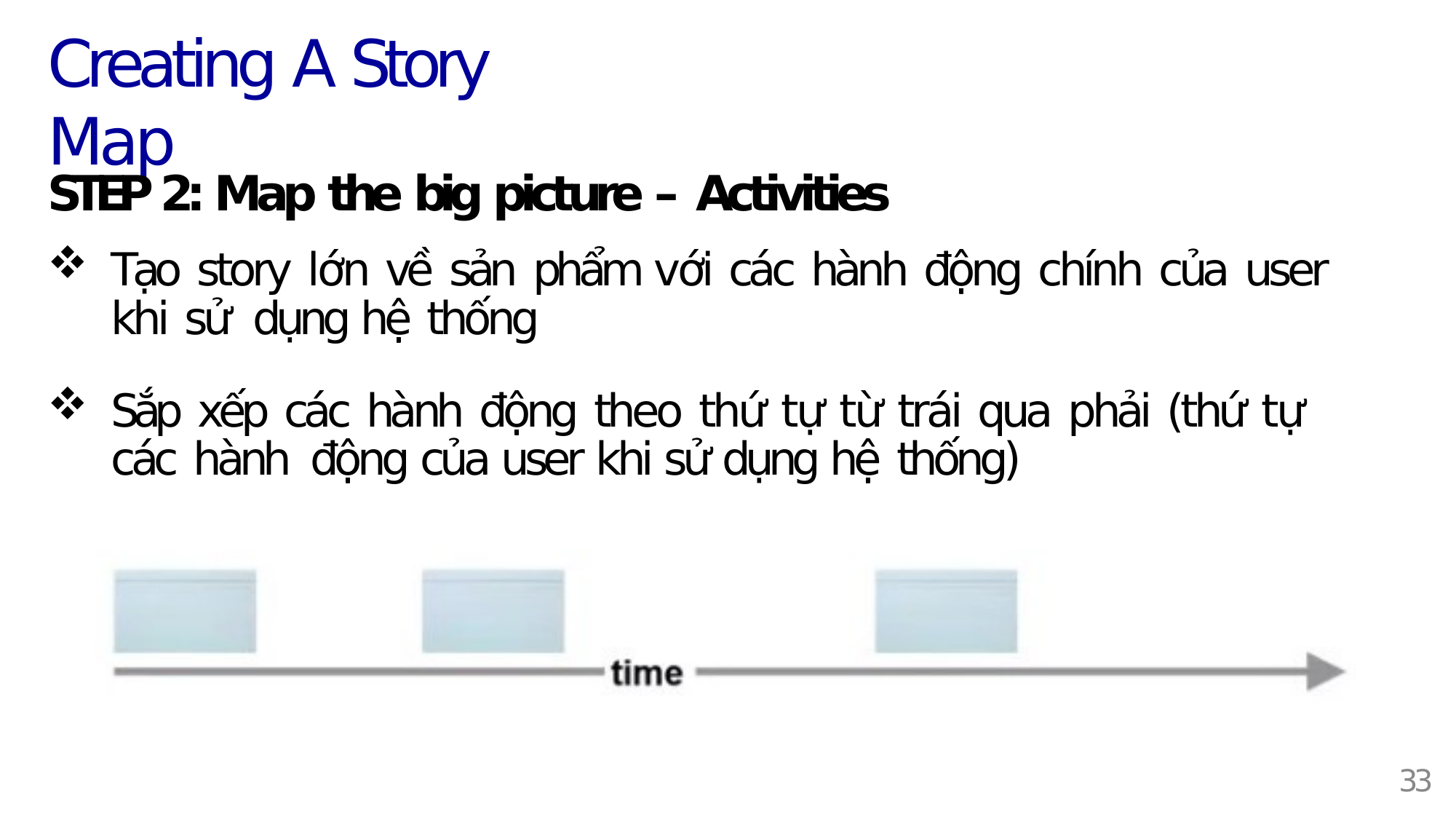

# Creating A Story Map
STEP 2: Map the big picture – Activities
Tạo story lớn về sản phẩm với các hành động chính của user khi sử  dụng hệ thống
Sắp xếp các hành động theo thứ tự từ trái qua phải (thứ tự các hành  động của user khi sử dụng hệ thống)

33